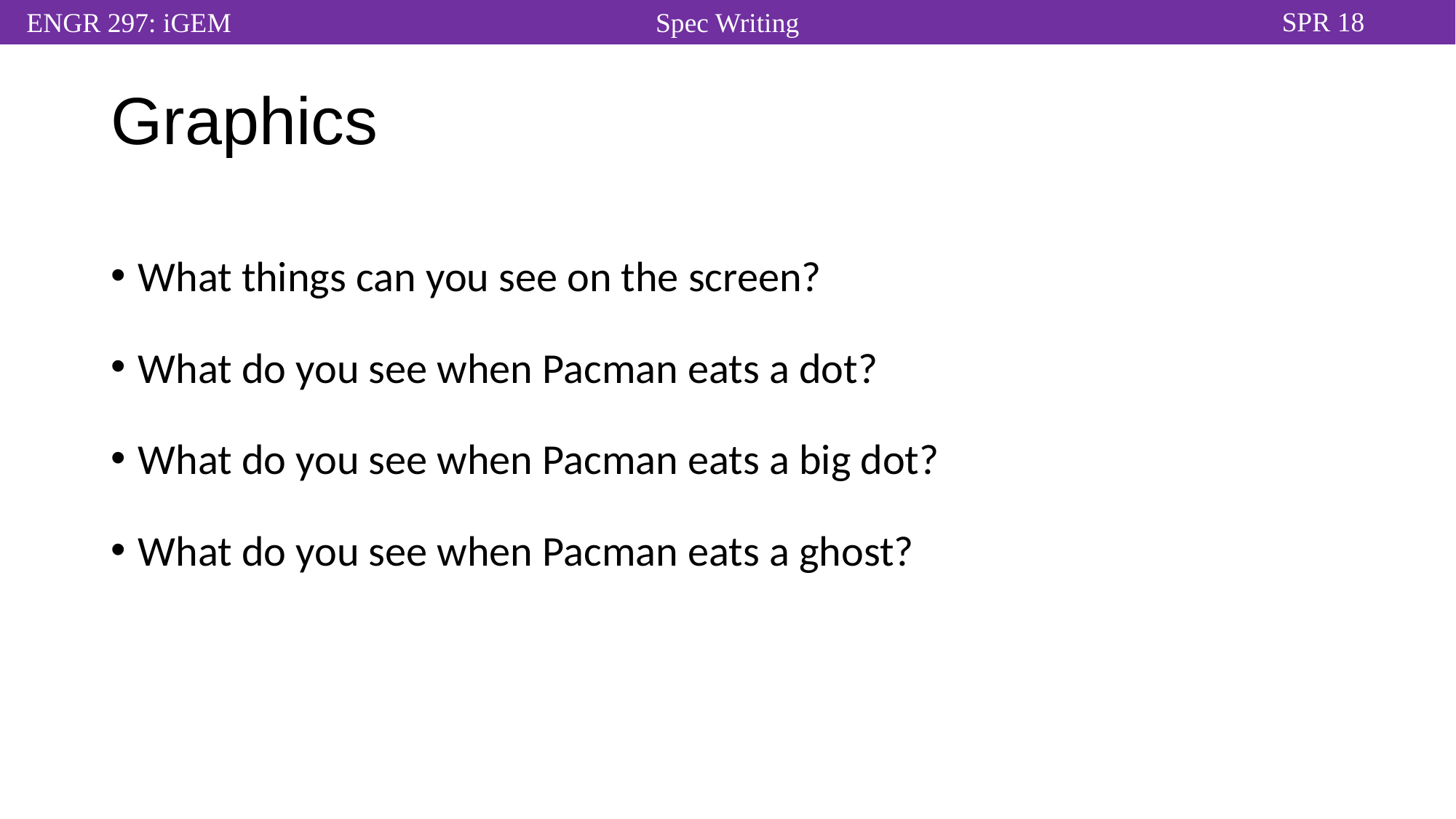

# Graphics
What things can you see on the screen?
What do you see when Pacman eats a dot?
What do you see when Pacman eats a big dot?
What do you see when Pacman eats a ghost?